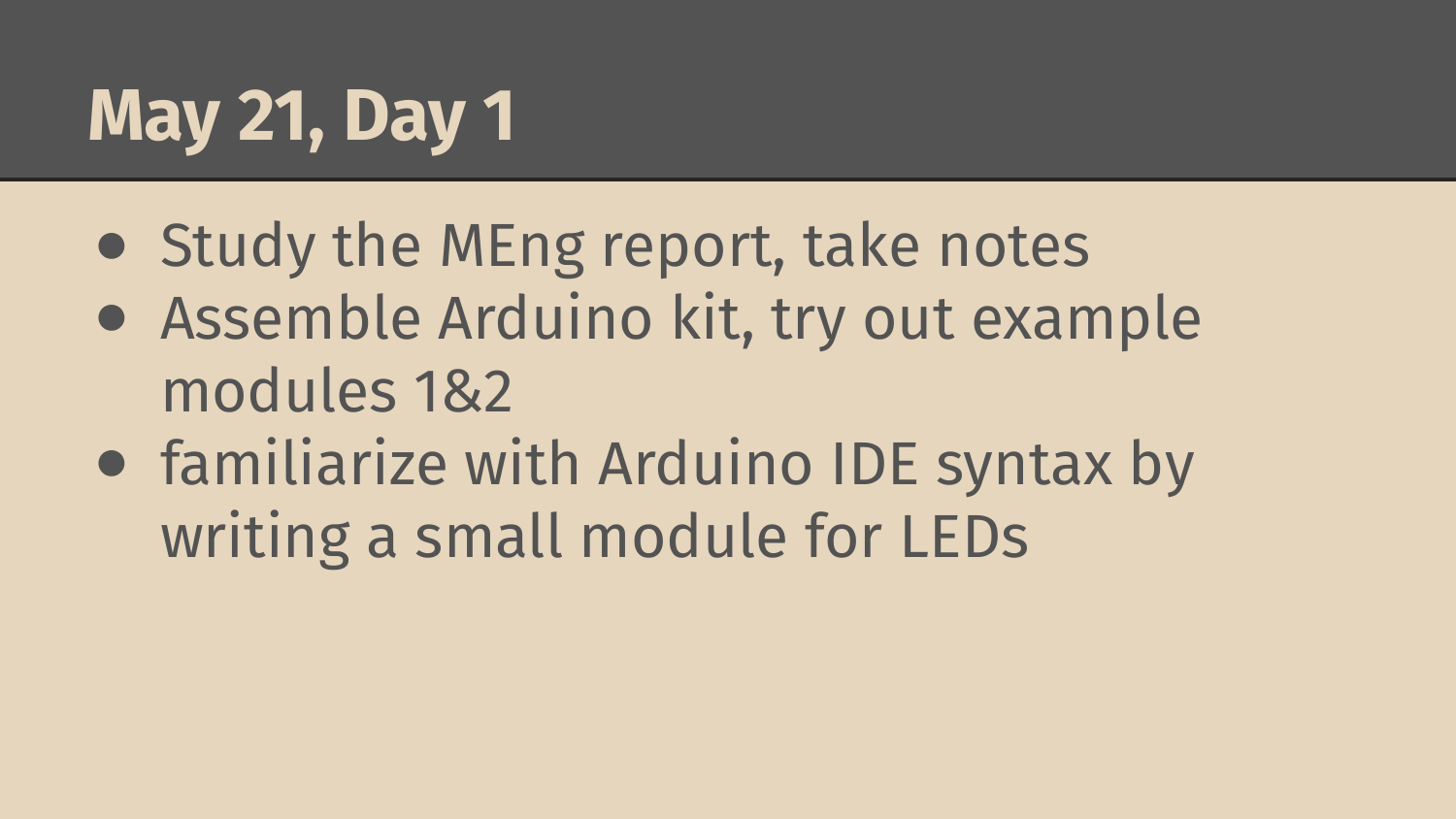

# May 21, Day 1
Study the MEng report, take notes
Assemble Arduino kit, try out example modules 1&2
familiarize with Arduino IDE syntax by writing a small module for LEDs